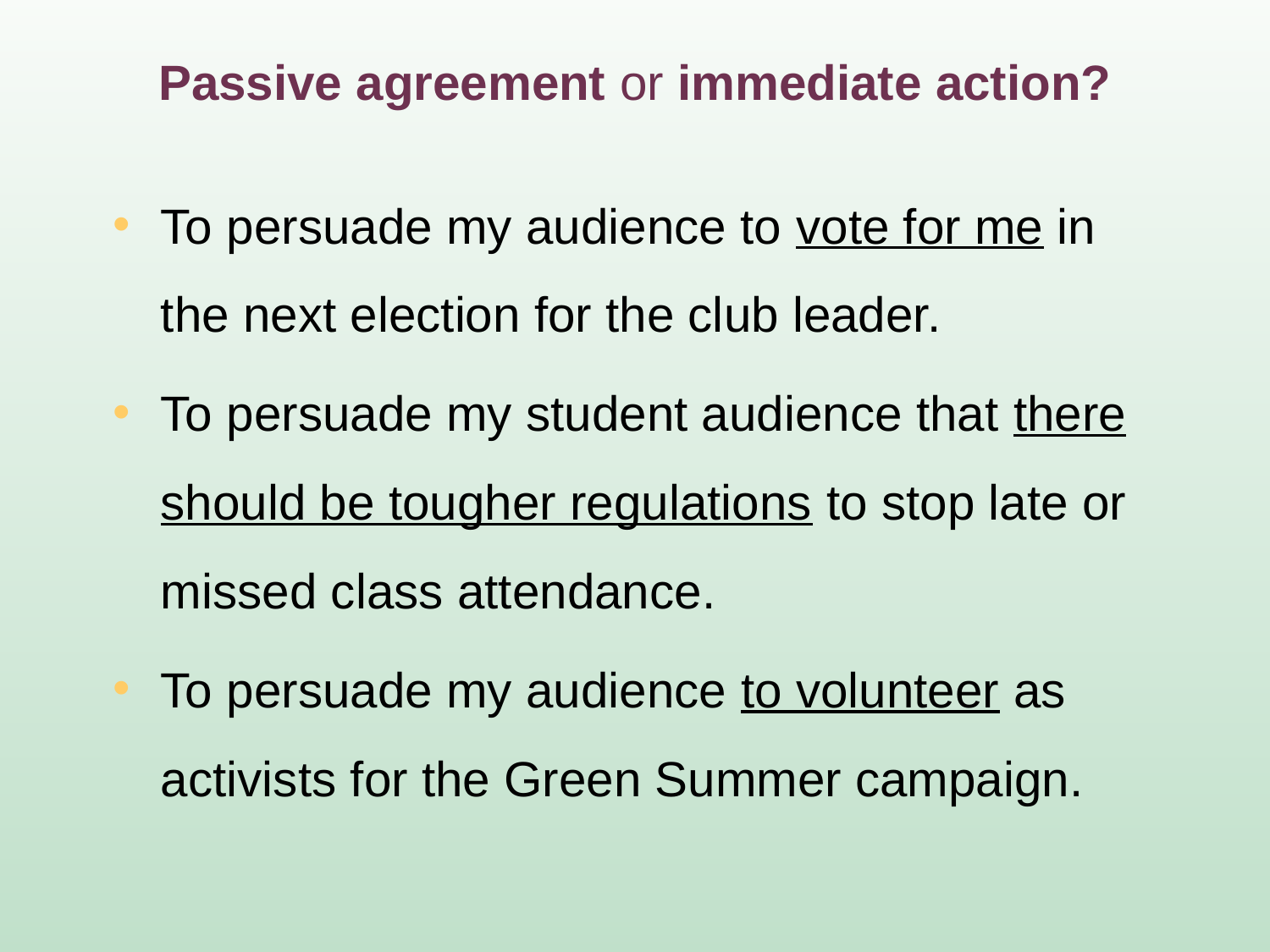

# Passive agreement or immediate action?
To persuade my audience to vote for me in the next election for the club leader.
To persuade my student audience that there should be tougher regulations to stop late or missed class attendance.
To persuade my audience to volunteer as activists for the Green Summer campaign.